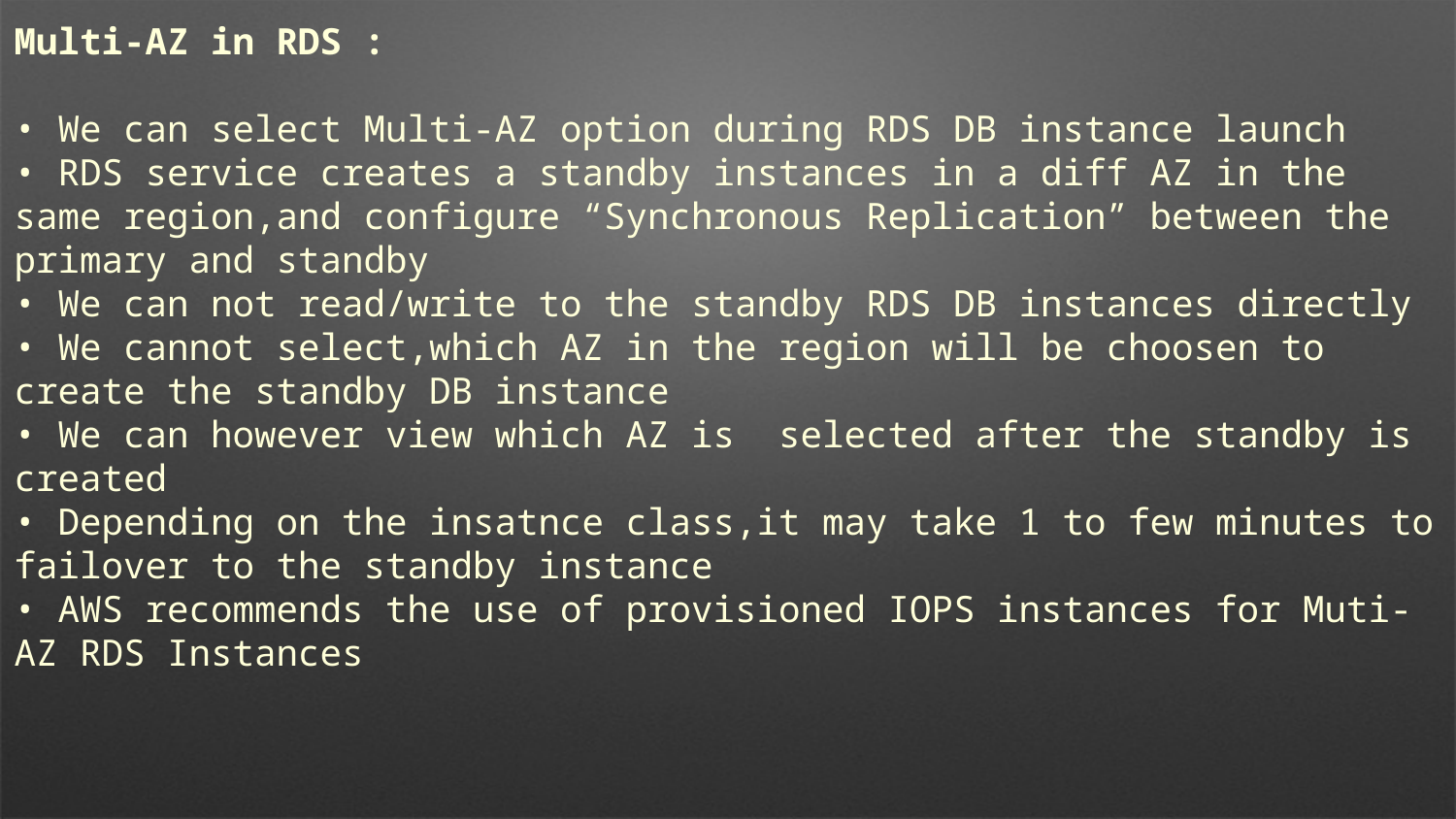

Multi-AZ in RDS :

• We can select Multi-AZ option during RDS DB instance launch
• RDS service creates a standby instances in a diff AZ in the same region,and configure “Synchronous Replication” between the primary and standby
• We can not read/write to the standby RDS DB instances directly
• We cannot select,which AZ in the region will be choosen to create the standby DB instance
• We can however view which AZ is  selected after the standby is created
• Depending on the insatnce class,it may take 1 to few minutes to failover to the standby instance
• AWS recommends the use of provisioned IOPS instances for Muti-AZ RDS Instances